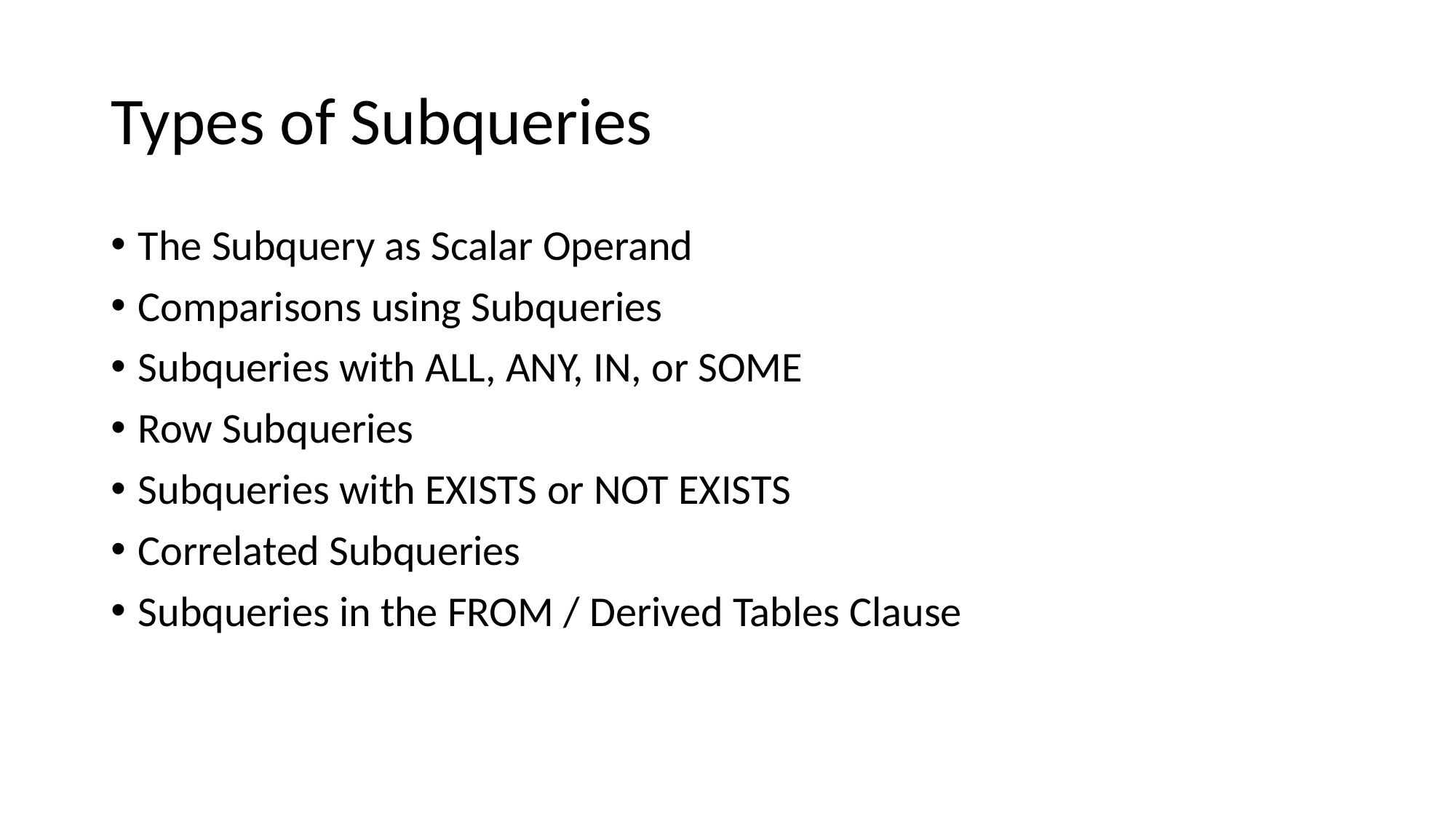

# Types of Subqueries
The Subquery as Scalar Operand
Comparisons using Subqueries
Subqueries with ALL, ANY, IN, or SOME
Row Subqueries
Subqueries with EXISTS or NOT EXISTS
Correlated Subqueries
Subqueries in the FROM / Derived Tables Clause